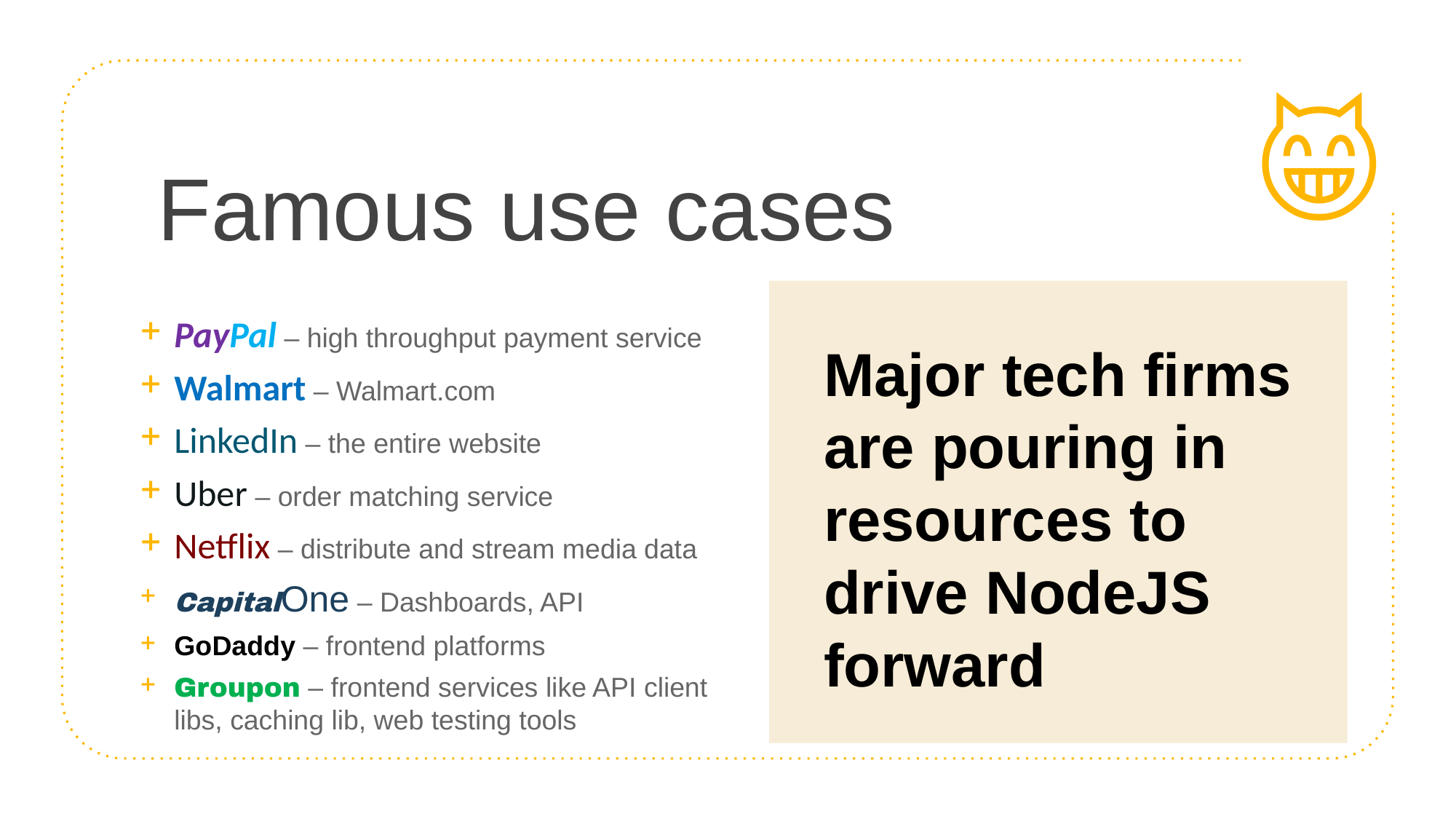

😸
# Famous use cases
Major tech firms are pouring in resources to drive NodeJS forward
PayPal – high throughput payment service
Walmart – Walmart.com
LinkedIn – the entire website
Uber – order matching service
Netflix – distribute and stream media data
CapitalOne – Dashboards, API
GoDaddy – frontend platforms
Groupon – frontend services like API client libs, caching lib, web testing tools